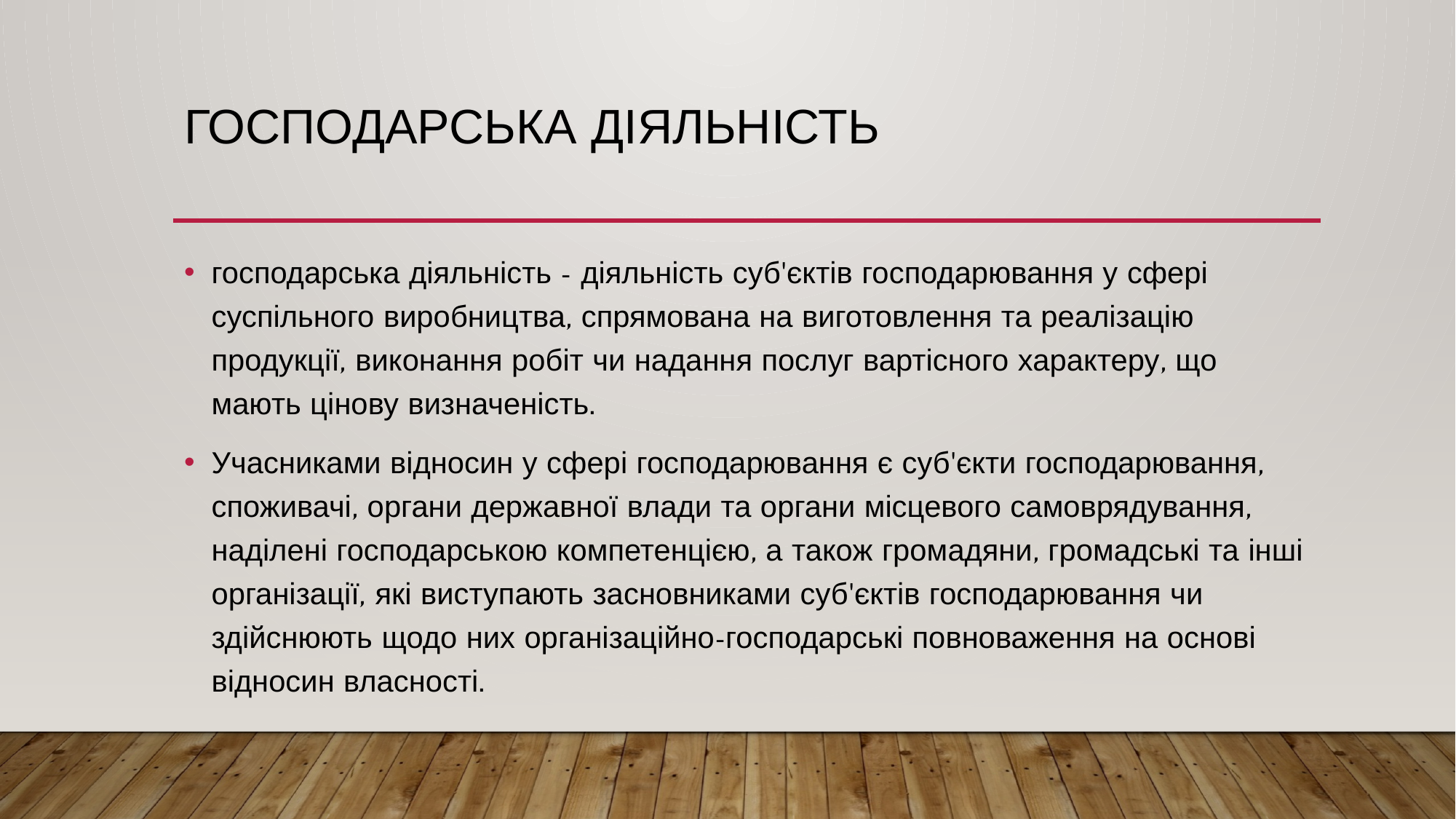

# Господарська діяльність
господарська діяльність - діяльність суб'єктів господарювання у сфері суспільного виробництва, спрямована на виготовлення та реалізацію продукції, виконання робіт чи надання послуг вартісного характеру, що мають цінову визначеність.
Учасниками відносин у сфері господарювання є суб'єкти господарювання, споживачі, органи державної влади та органи місцевого самоврядування, наділені господарською компетенцією, а також громадяни, громадські та інші організації, які виступають засновниками суб'єктів господарювання чи здійснюють щодо них організаційно-господарські повноваження на основі відносин власності.